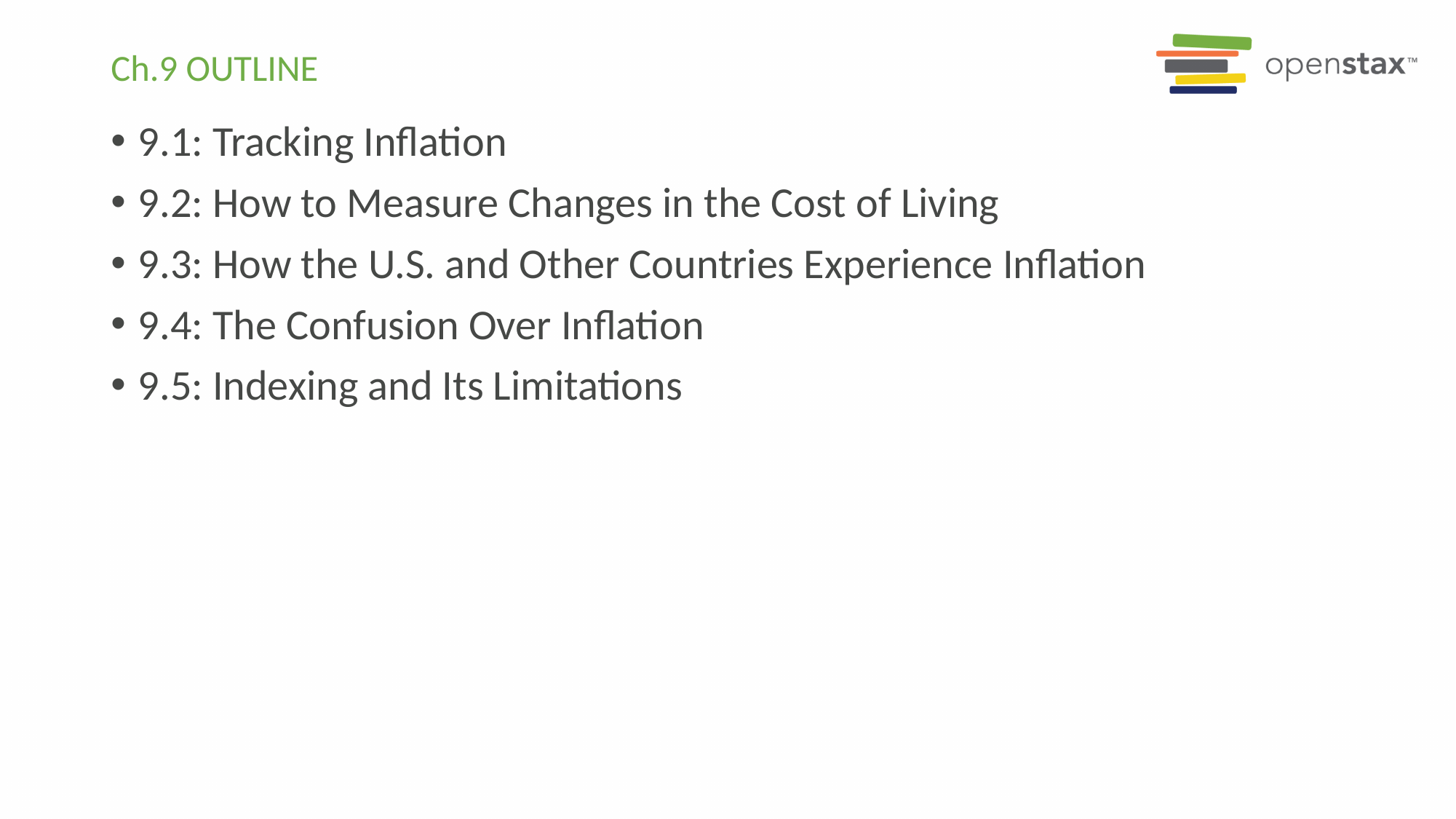

# Ch.9 OUTLINE
9.1: Tracking Inflation
9.2: How to Measure Changes in the Cost of Living
9.3: How the U.S. and Other Countries Experience Inflation
9.4: The Confusion Over Inflation
9.5: Indexing and Its Limitations